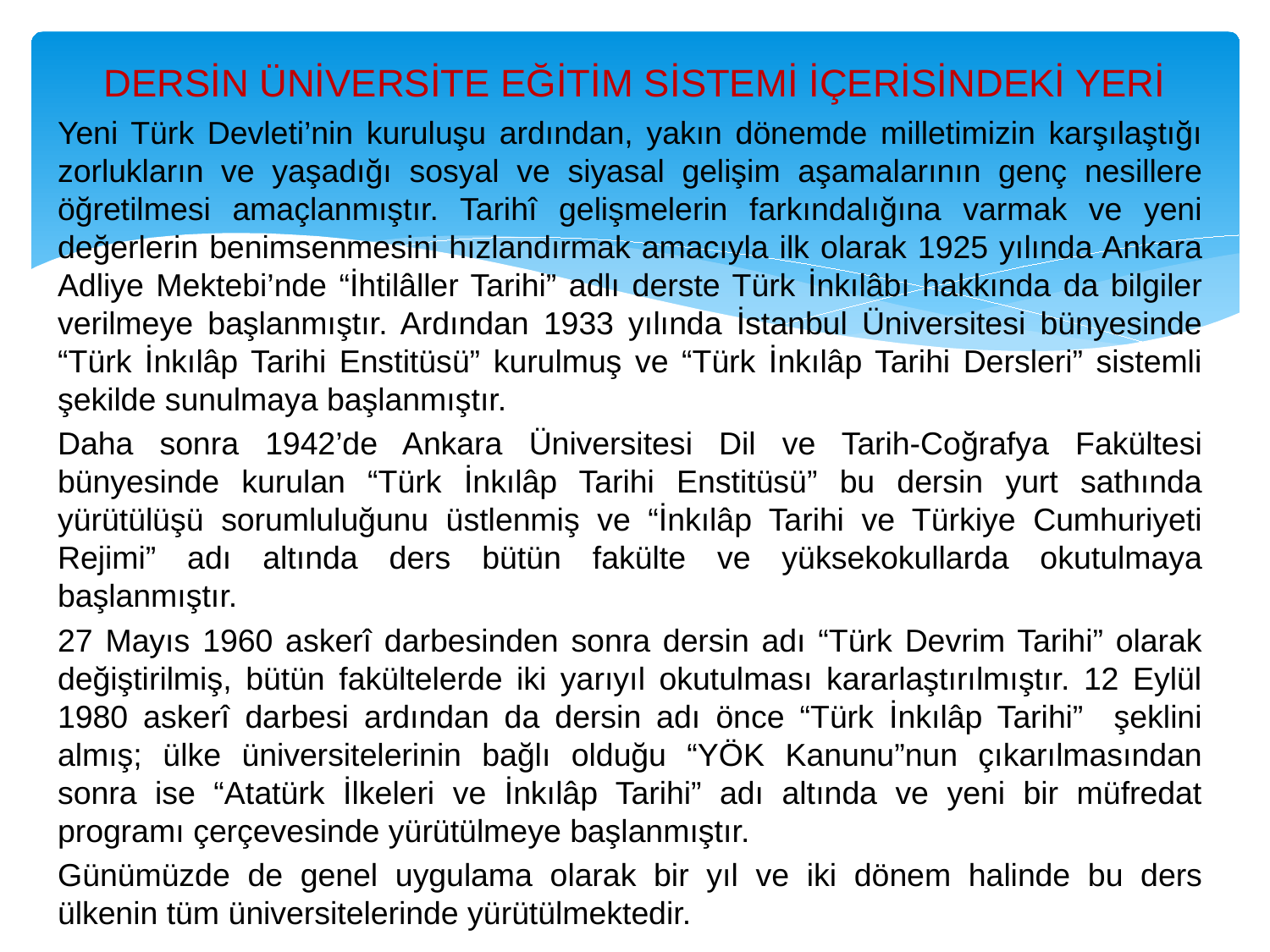

# DERSİN ÜNİVERSİTE EĞİTİM SİSTEMİ İÇERİSİNDEKİ YERİ
Yeni Türk Devleti’nin kuruluşu ardından, yakın dönemde milletimizin karşılaştığı zorlukların ve yaşadığı sosyal ve siyasal gelişim aşamalarının genç nesillere öğretilmesi amaçlanmıştır. Tarihî gelişmelerin farkındalığına varmak ve yeni değerlerin benimsenmesini hızlandırmak amacıyla ilk olarak 1925 yılında Ankara Adliye Mektebi’nde “İhtilâller Tarihi” adlı derste Türk İnkılâbı hakkında da bilgiler verilmeye başlanmıştır. Ardından 1933 yılında İstanbul Üniversitesi bünyesinde “Türk İnkılâp Tarihi Enstitüsü” kurulmuş ve “Türk İnkılâp Tarihi Dersleri” sistemli şekilde sunulmaya başlanmıştır.
Daha sonra 1942’de Ankara Üniversitesi Dil ve Tarih-Coğrafya Fakültesi bünyesinde kurulan “Türk İnkılâp Tarihi Enstitüsü” bu dersin yurt sathında yürütülüşü sorumluluğunu üstlenmiş ve “İnkılâp Tarihi ve Türkiye Cumhuriyeti Rejimi” adı altında ders bütün fakülte ve yüksekokullarda okutulmaya başlanmıştır.
27 Mayıs 1960 askerî darbesinden sonra dersin adı “Türk Devrim Tarihi” olarak değiştirilmiş, bütün fakültelerde iki yarıyıl okutulması kararlaştırılmıştır. 12 Eylül 1980 askerî darbesi ardından da dersin adı önce “Türk İnkılâp Tarihi”  şeklini almış; ülke üniversitelerinin bağlı olduğu “YÖK Kanunu”nun çıkarılmasından sonra ise “Atatürk İlkeleri ve İnkılâp Tarihi” adı altında ve yeni bir müfredat programı çerçevesinde yürütülmeye başlanmıştır.
Günümüzde de genel uygulama olarak bir yıl ve iki dönem halinde bu ders ülkenin tüm üniversitelerinde yürütülmektedir.